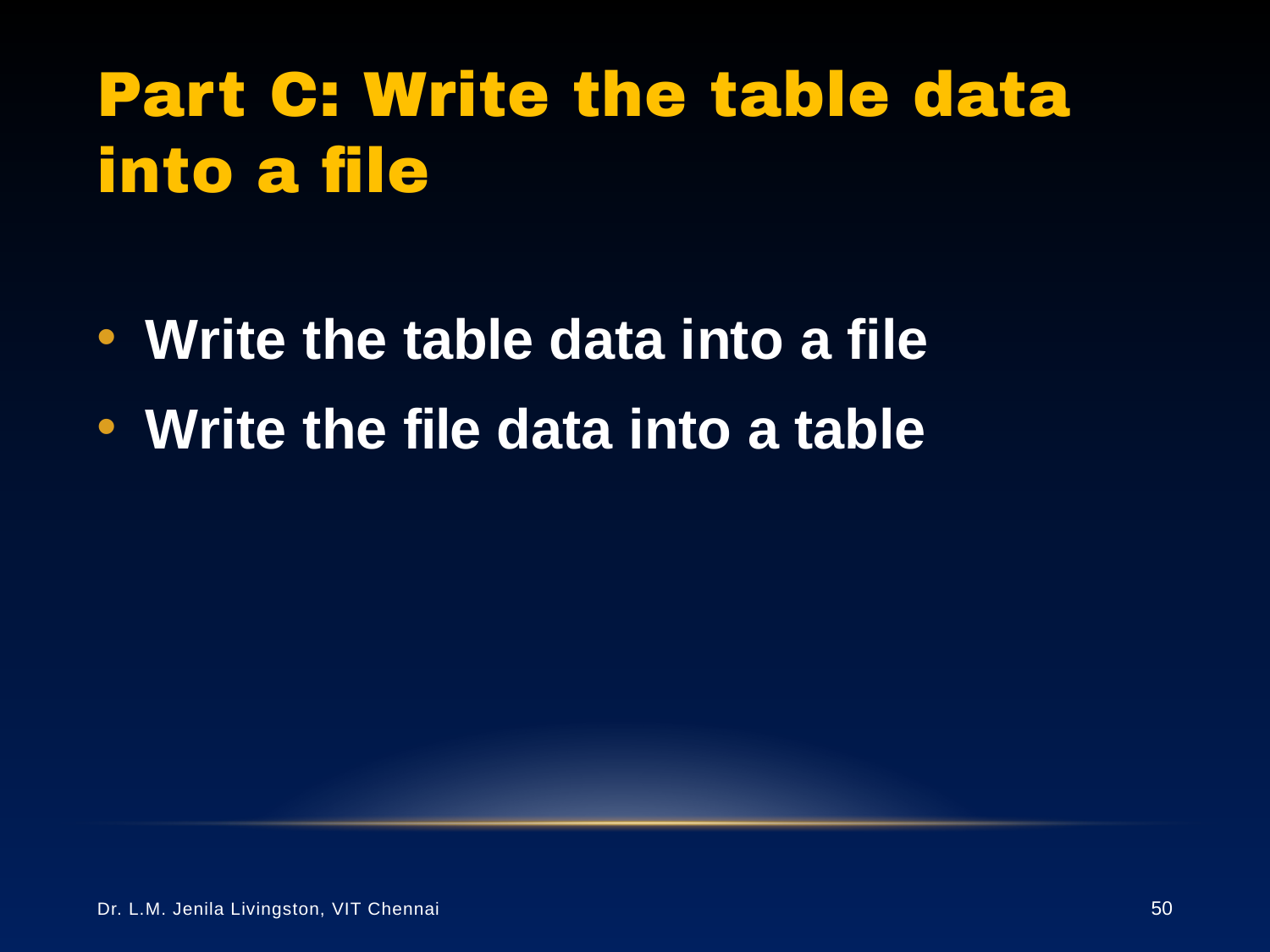

# Part C: Write the table data into a file
Write the table data into a file
Write the file data into a table

Dr. L.M. Jenila Livingston, VIT Chennai

50